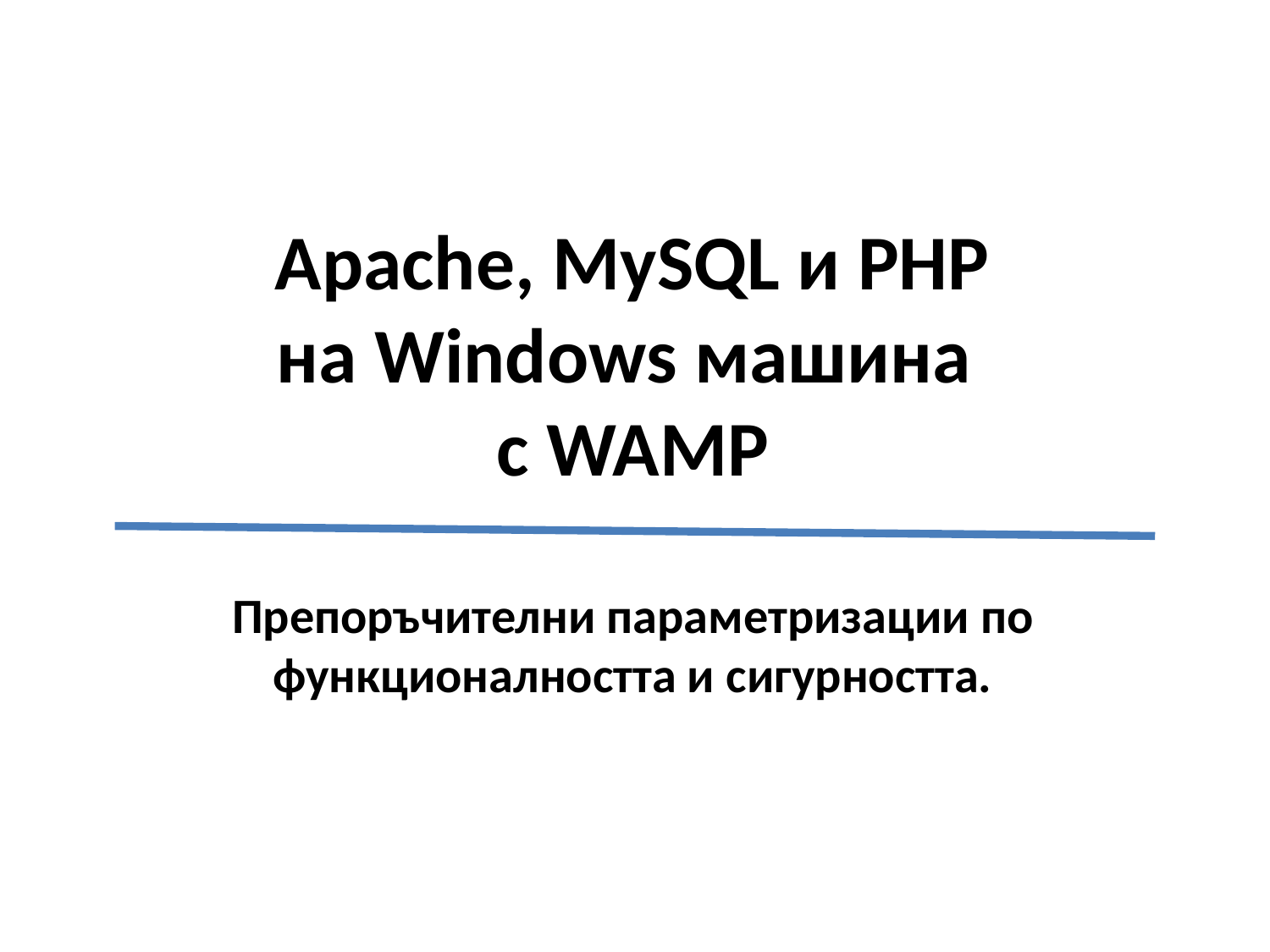

Apache, MySQL и PHP
на Windows машина
с WAMP

Препоръчителни параметризации по функционалността и сигурността.